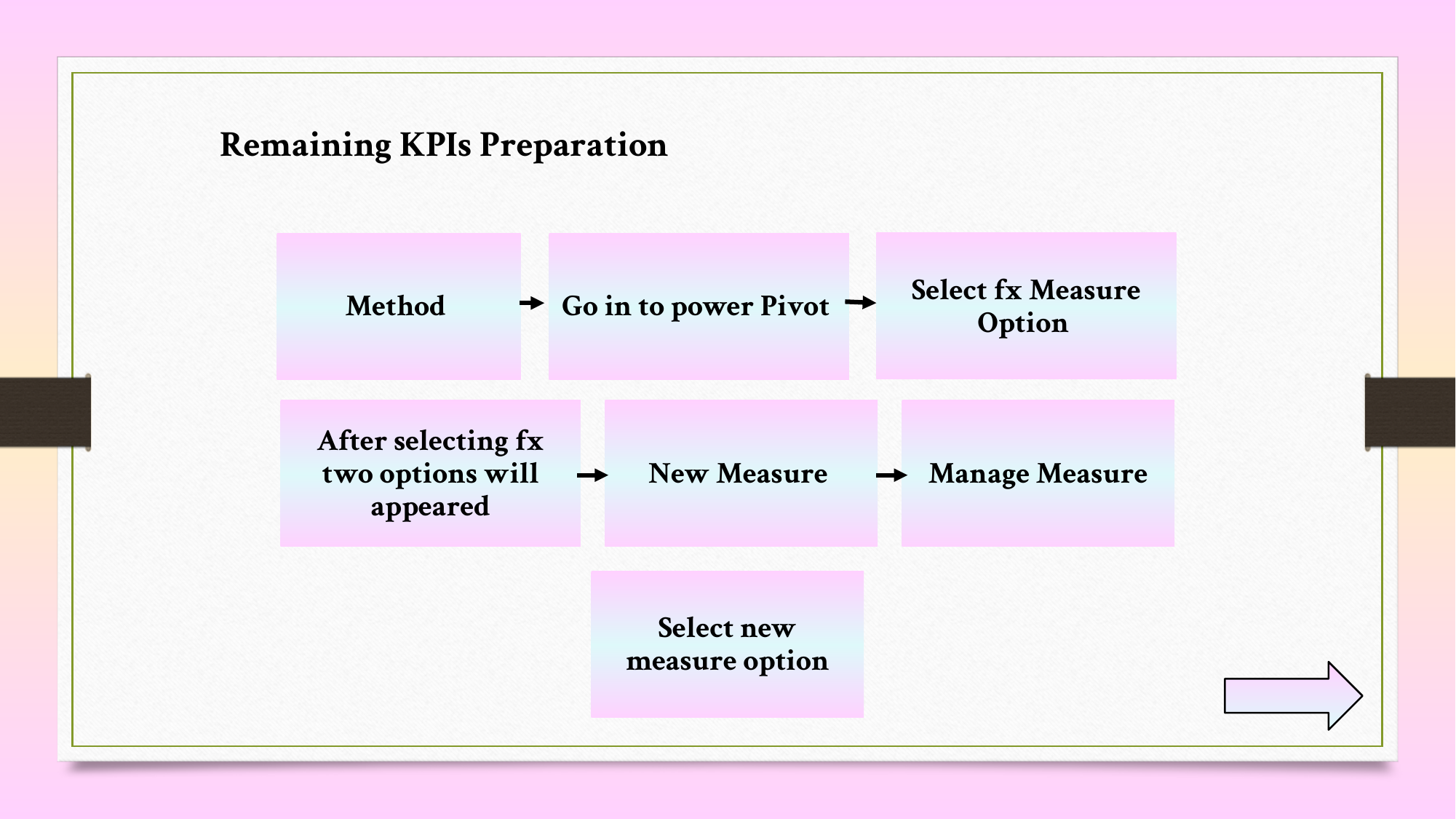

Remaining KPIs Preparation
Method
Go in to power Pivot
Select fx Measure Option
After selecting fx two options will appeared
New Measure
Manage Measure
Select new measure option